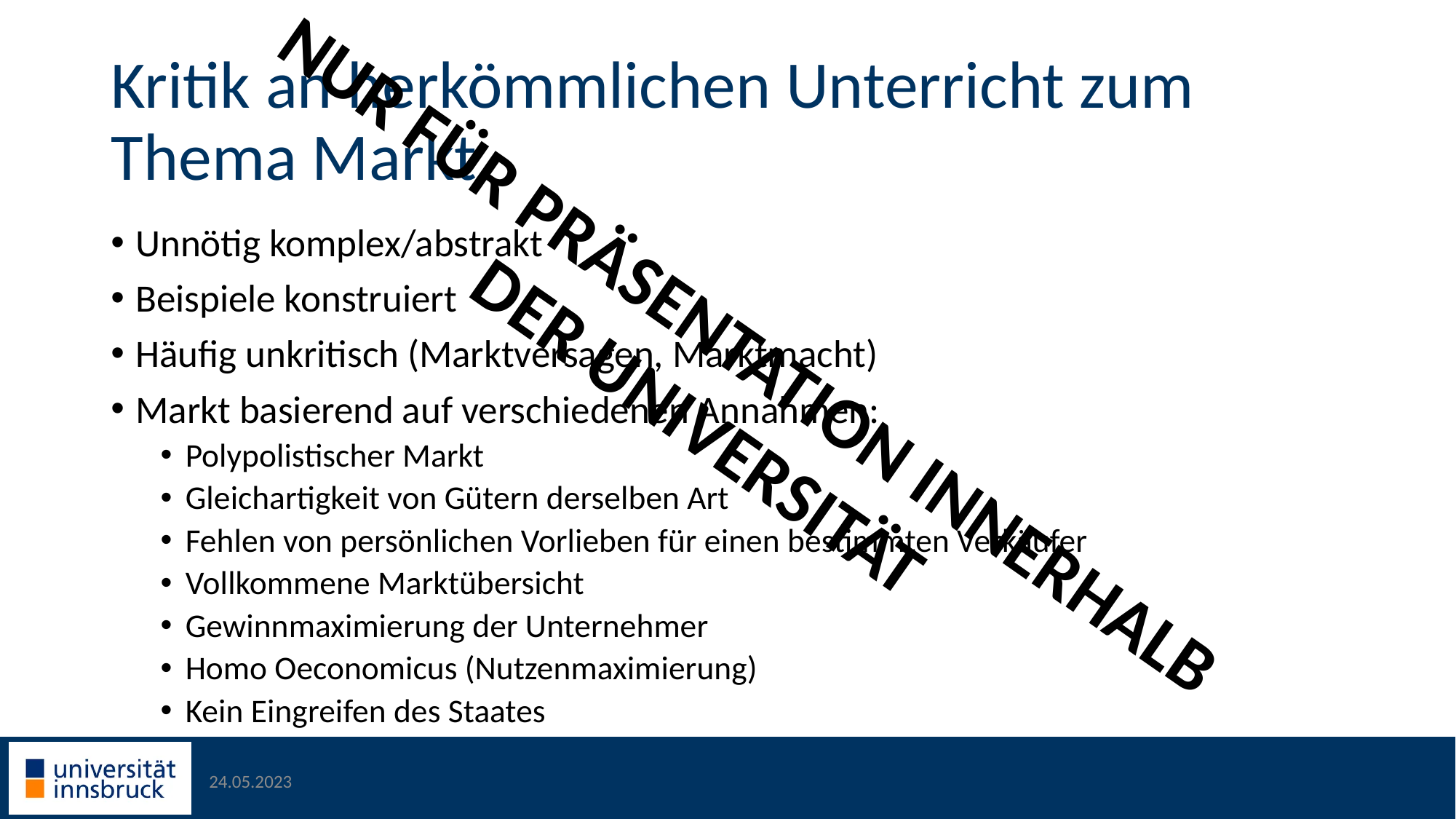

# Kritik an herkömmlichen Unterricht zum Thema Markt
Unnötig komplex/abstrakt
Beispiele konstruiert
Häufig unkritisch (Marktversagen, Marktmacht)
Markt basierend auf verschiedenen Annahmen:
Polypolistischer Markt
Gleichartigkeit von Gütern derselben Art
Fehlen von persönlichen Vorlieben für einen bestimmten Verkäufer
Vollkommene Marktübersicht
Gewinnmaximierung der Unternehmer
Homo Oeconomicus (Nutzenmaximierung)
Kein Eingreifen des Staates
NUR FÜR PRÄSENTATION INNERHALB DER UNIVERSITÄT
24.05.2023